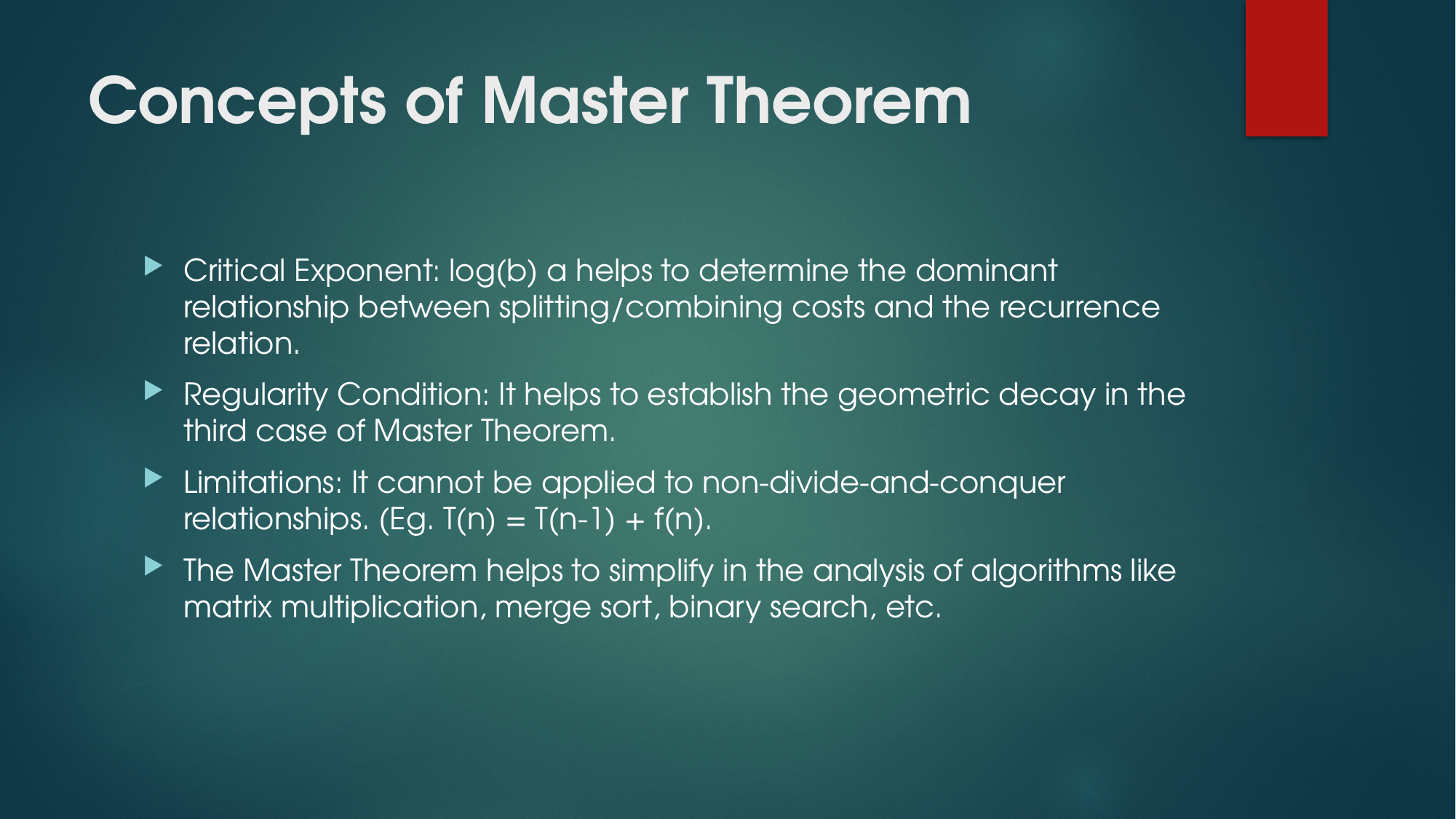

# Concepts of Master Theorem
Critical Exponent: log(b) a helps to determine the dominant relationship between splitting/combining costs and the recurrence relation.
Regularity Condition: It helps to establish the geometric decay in the third case of Master Theorem.
Limitations: It cannot be applied to non-divide-and-conquer relationships. (Eg. T(n) = T(n-1) + f(n).
The Master Theorem helps to simplify in the analysis of algorithms like matrix multiplication, merge sort, binary search, etc.